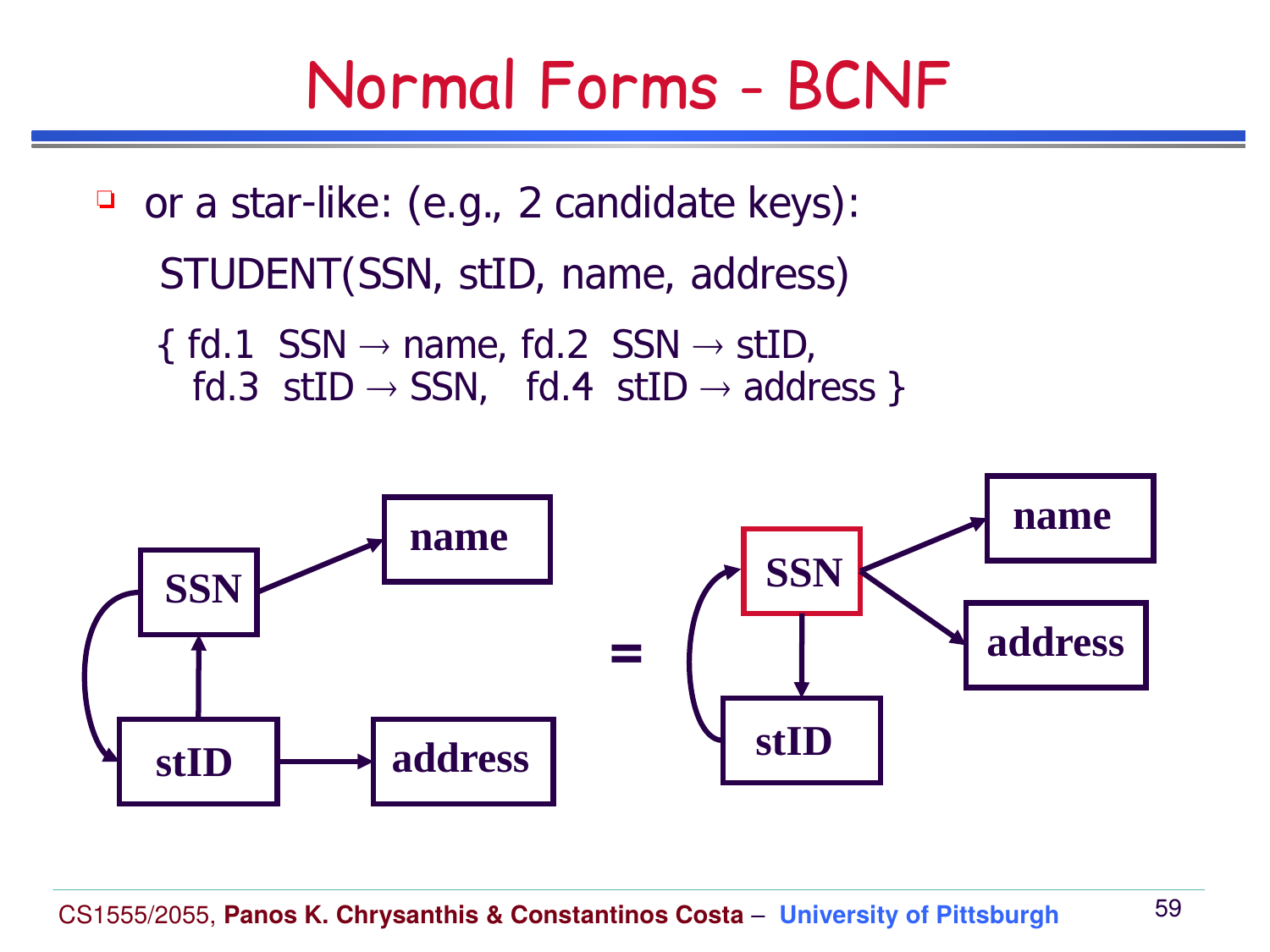

# Normal Forms - BCNF
or a star-like: (e.g., 2 candidate keys):

STUDENT(SSN, stID, name, address)

     { fd.1  SSN → name, fd.2  SSN → stID,
    fd.3  stID → SSN,   fd.4  stID → address }

name

name

SSN

stID

address

SSN

address
=

stID